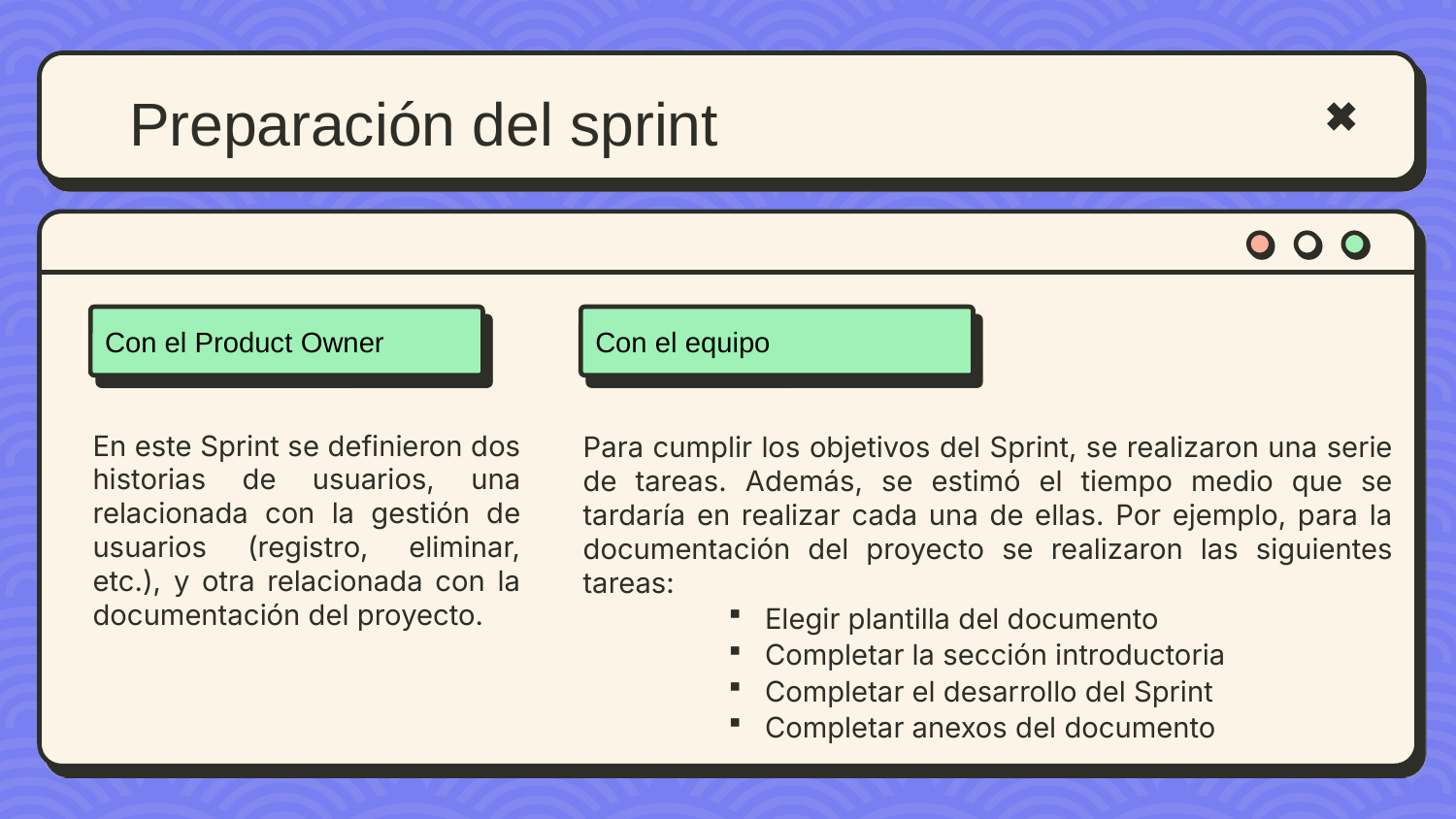

# Preparación del sprint

Con el Product Owner

Con el equipo
En este Sprint se definieron dos historias de usuarios, una relacionada con la gestión de usuarios (registro, eliminar, etc.), y otra relacionada con la documentación del proyecto.
Para cumplir los objetivos del Sprint, se realizaron una serie de tareas. Además, se estimó el tiempo medio que se tardaría en realizar cada una de ellas. Por ejemplo, para la documentación del proyecto se realizaron las siguientes tareas:
Elegir plantilla del documento
Completar la sección introductoria
Completar el desarrollo del Sprint
Completar anexos del documento